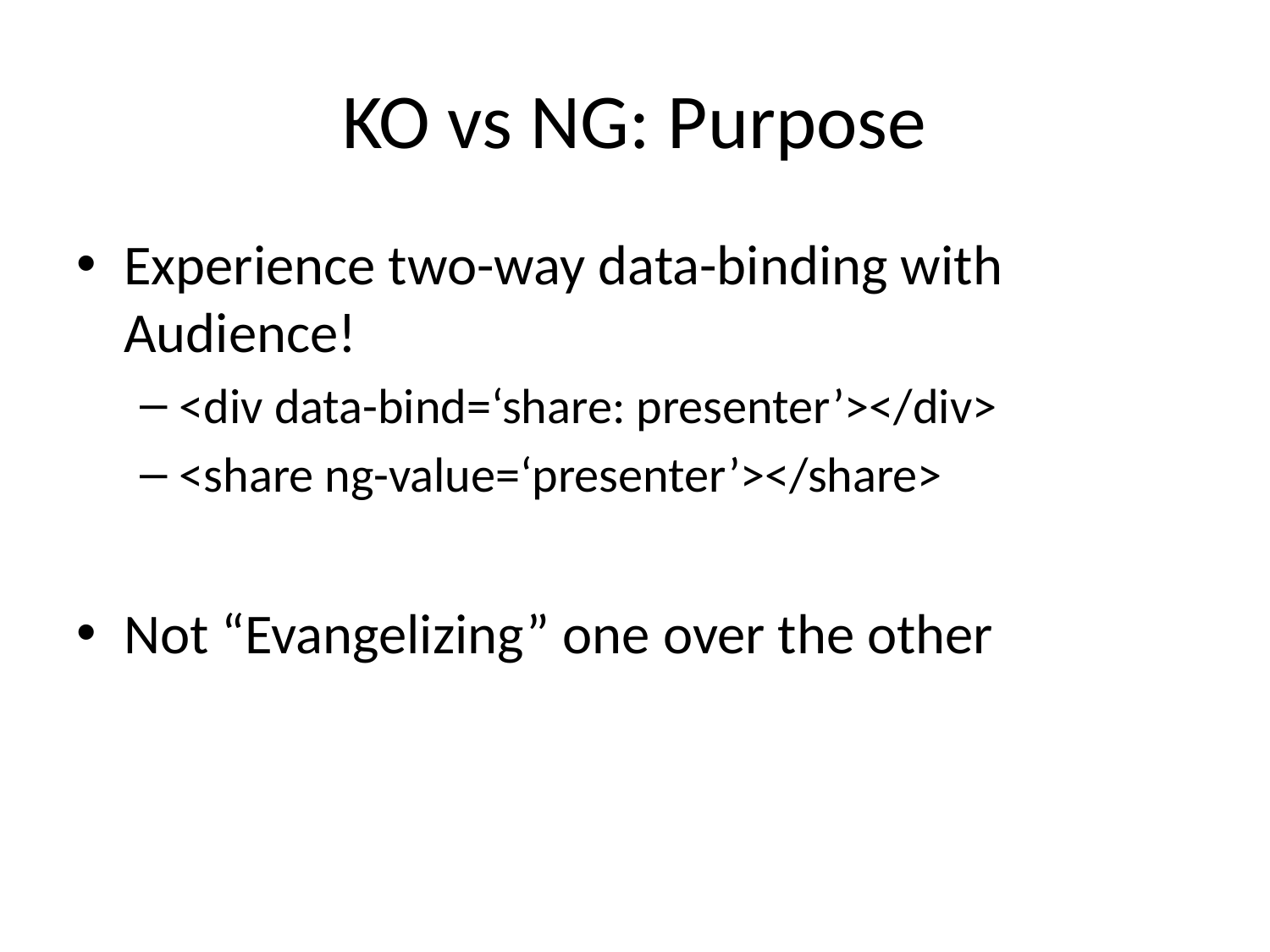

# KO vs NG: Purpose
Experience two-way data-binding with Audience!
<div data-bind=‘share: presenter’></div>
<share ng-value=‘presenter’></share>

Not “Evangelizing” one over the other